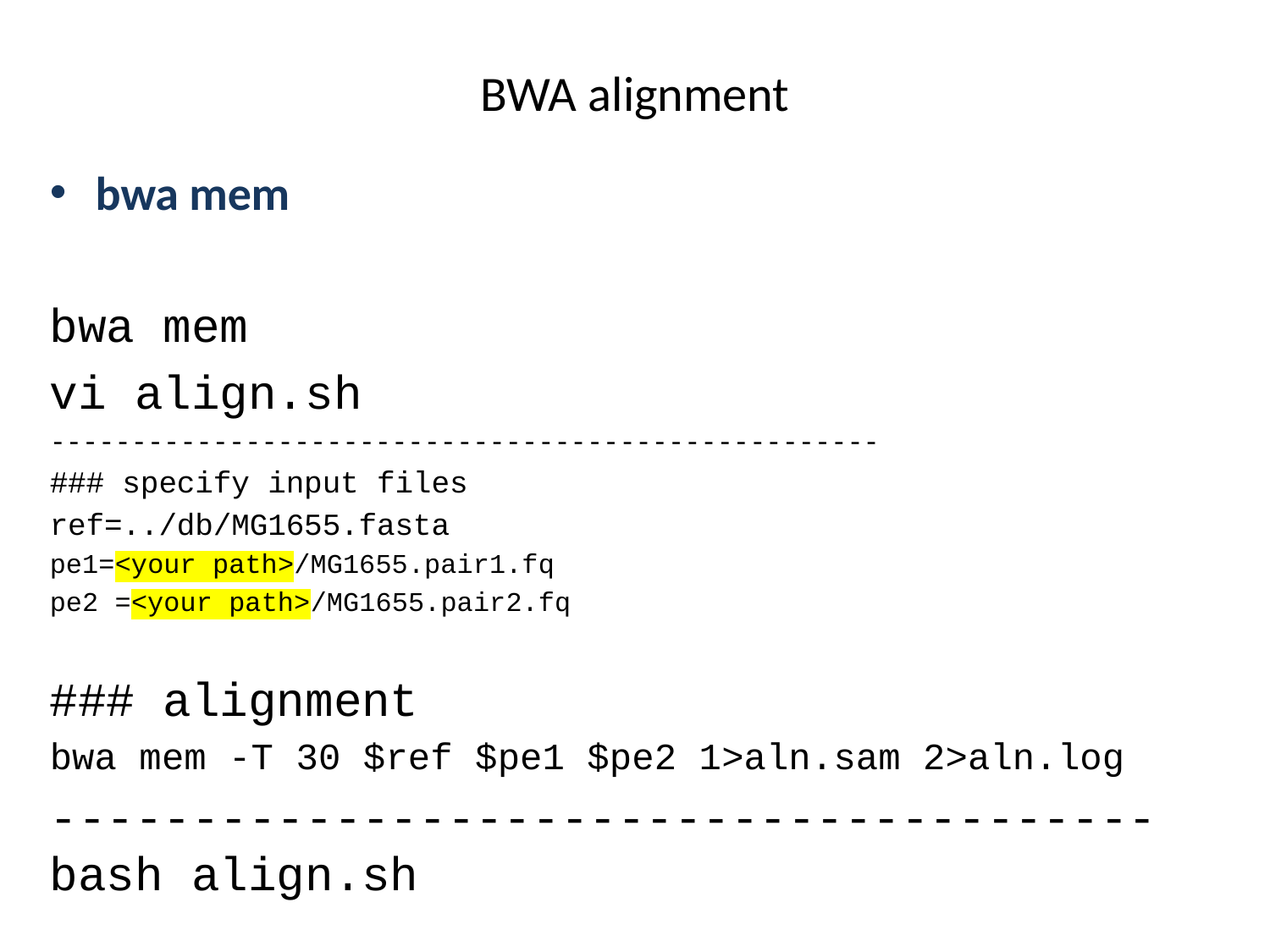

# BWA alignment
bwa mem

bwa mem
vi align.sh
---------------------------------------------------
### specify input files
ref=../db/MG1655.fasta
pe1=<your path>/MG1655.pair1.fq
pe2 =<your path>/MG1655.pair2.fq

### alignment
bwa mem -T 30 $ref $pe1 $pe2 1>aln.sam 2>aln.log
---------------------------------------bash align.sh